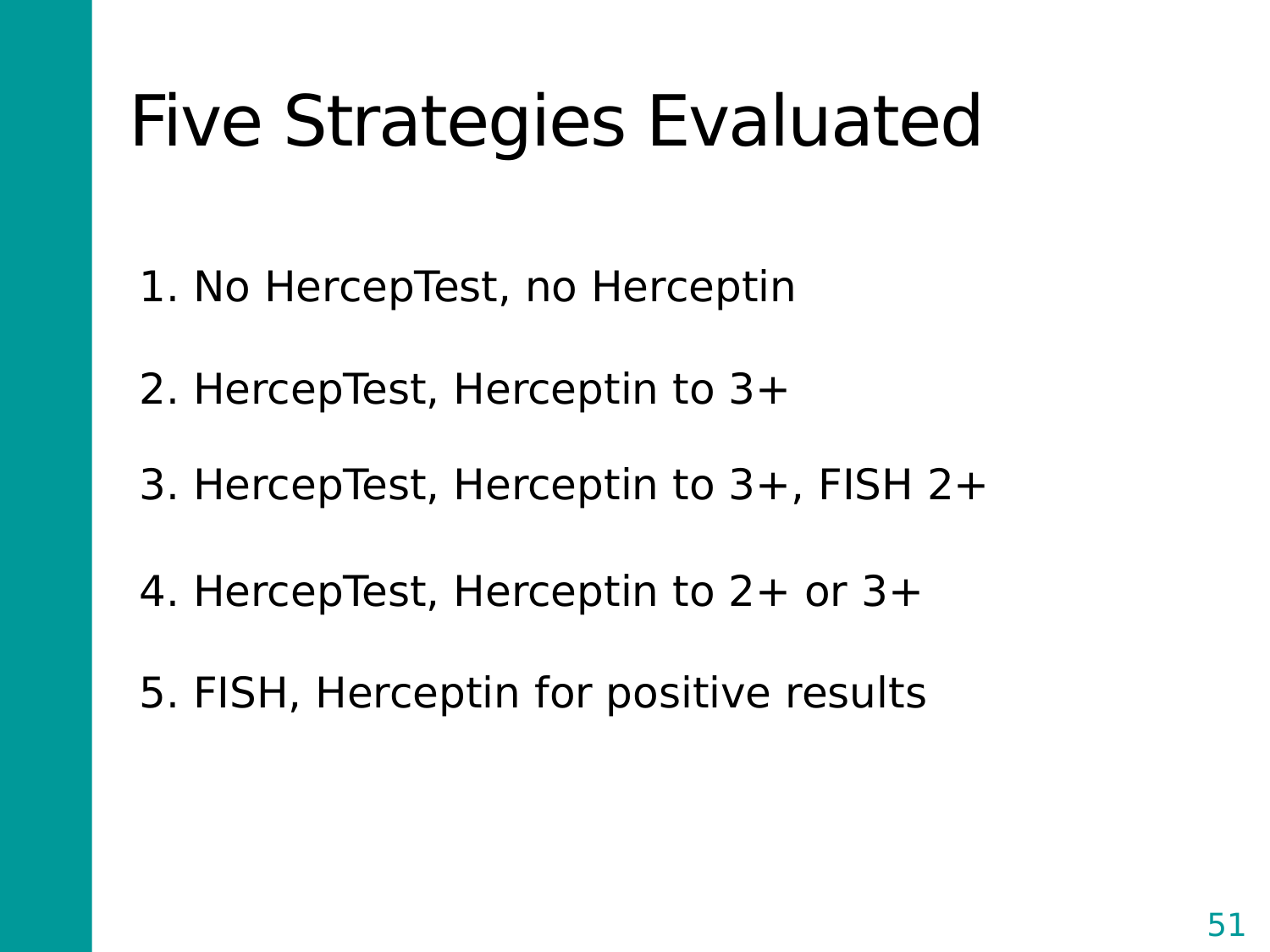

# Five Strategies Evaluated
1. No HercepTest, no Herceptin
2. HercepTest, Herceptin to 3+
3. HercepTest, Herceptin to 3+, FISH 2+
4. HercepTest, Herceptin to 2+ or 3+
5. FISH, Herceptin for positive results
51